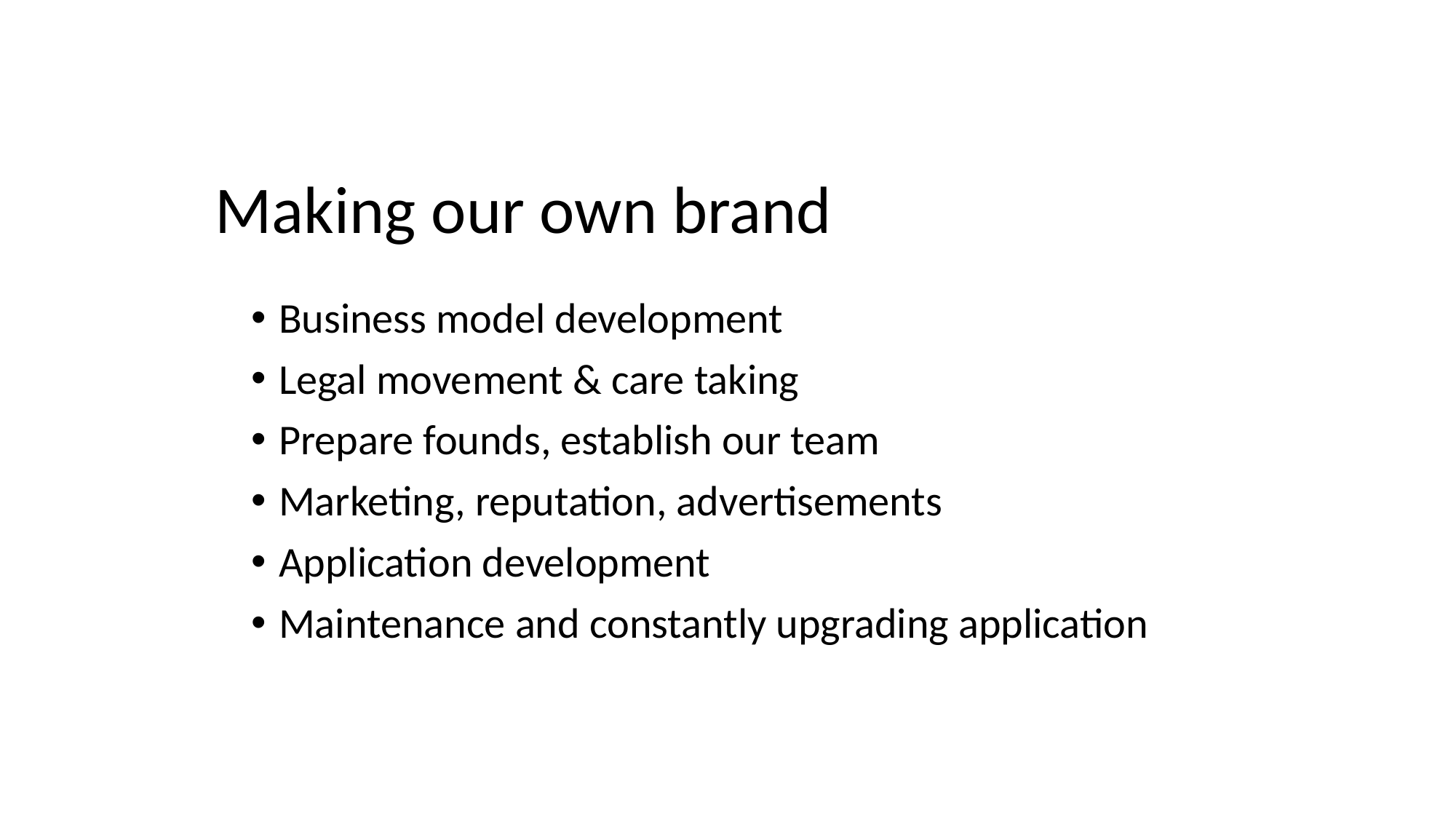

# Making our own brand
Business model development
Legal movement & care taking
Prepare founds, establish our team
Marketing, reputation, advertisements
Application development
Maintenance and constantly upgrading application